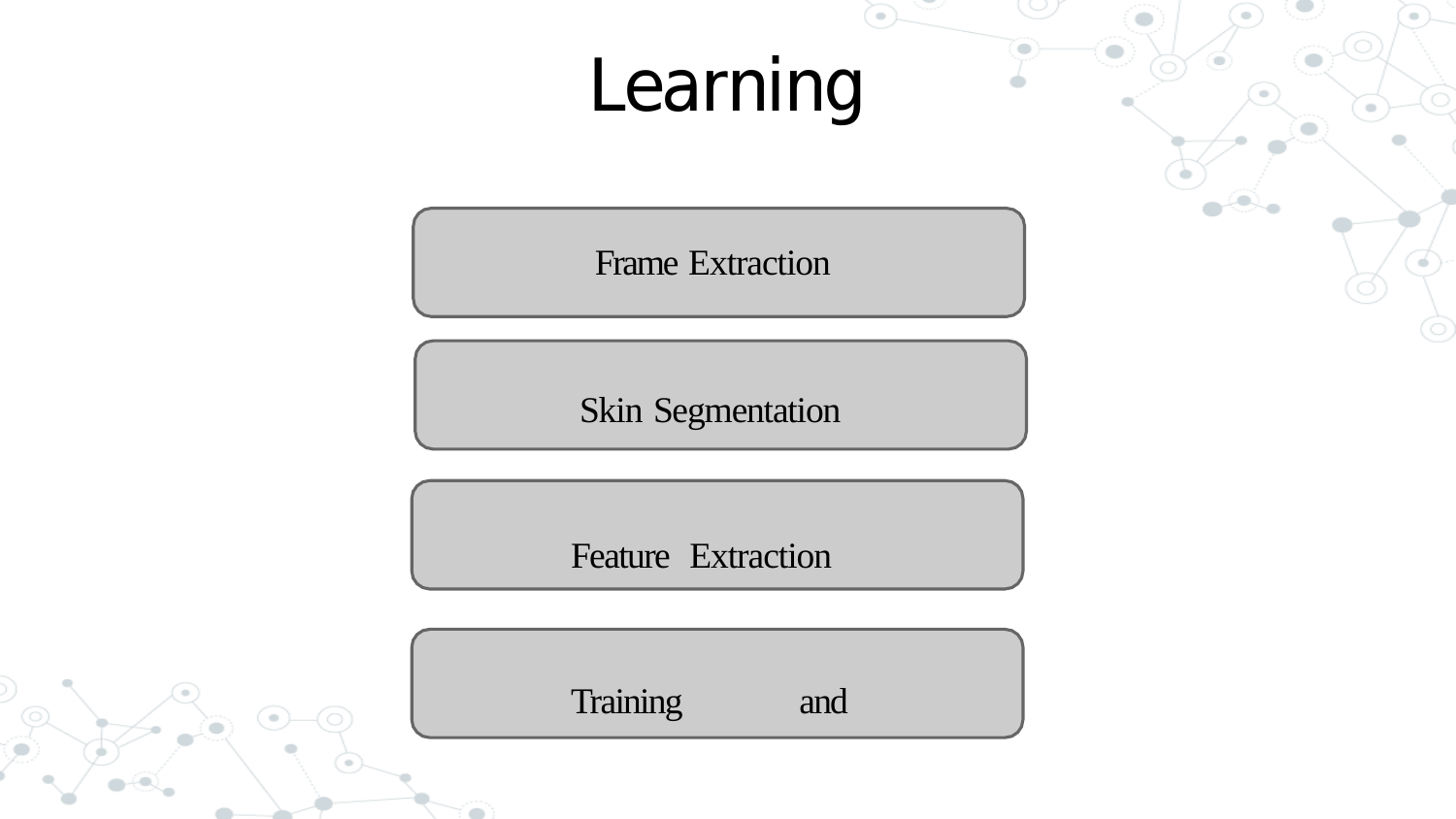

# Learning

Frame Extraction
Skin Segmentation  Feature Extraction  Training and Testing